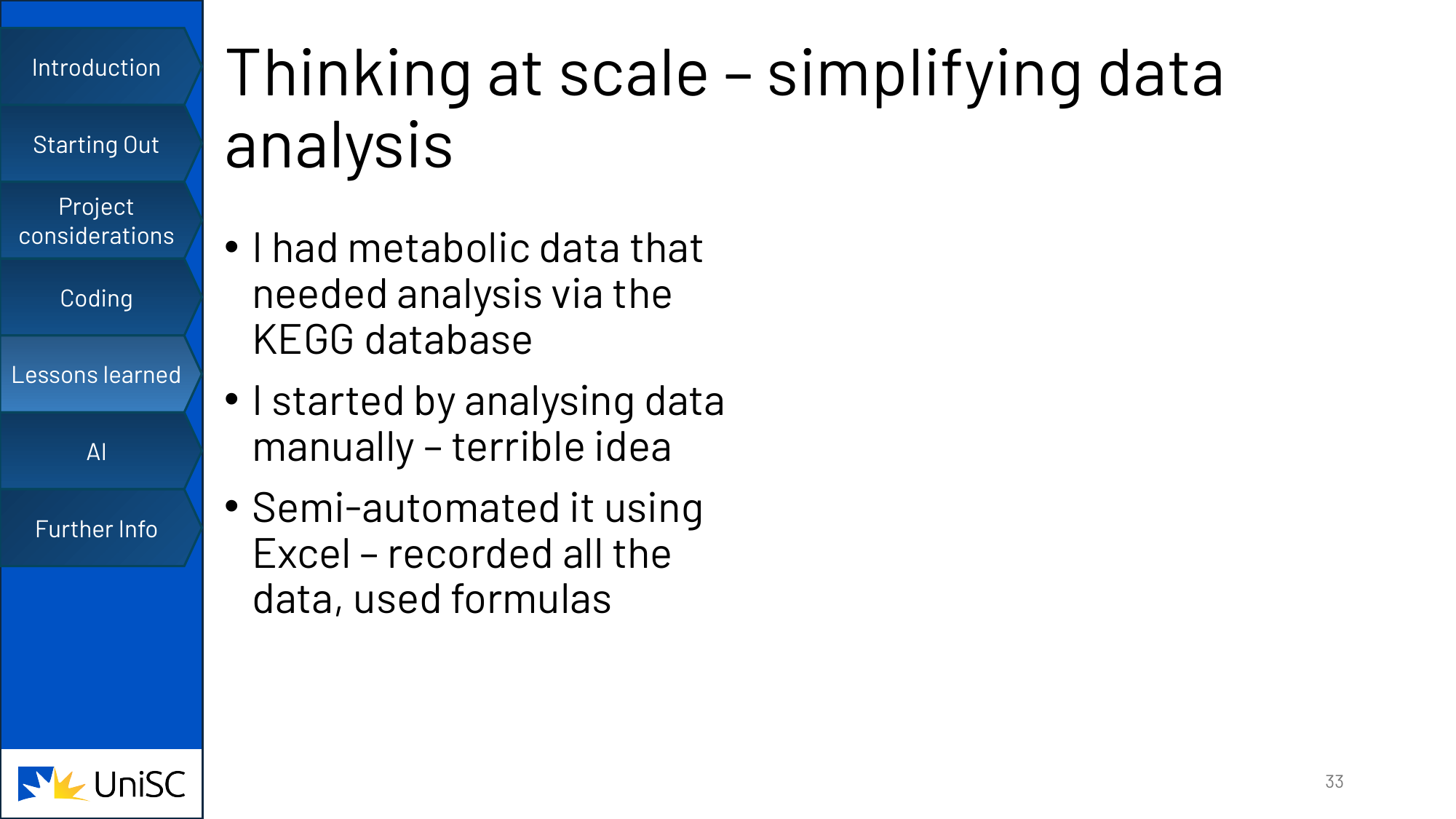

Introduction
# Thinking at scale – simplifying data analysis
Starting Out
Project considerations
I had metabolic data that needed analysis via the KEGG database
I started by analysing data manually – terrible idea
Semi-automated it using Excel – recorded all the data, used formulas
Coding
Lessons learned
AI
Further Info
33